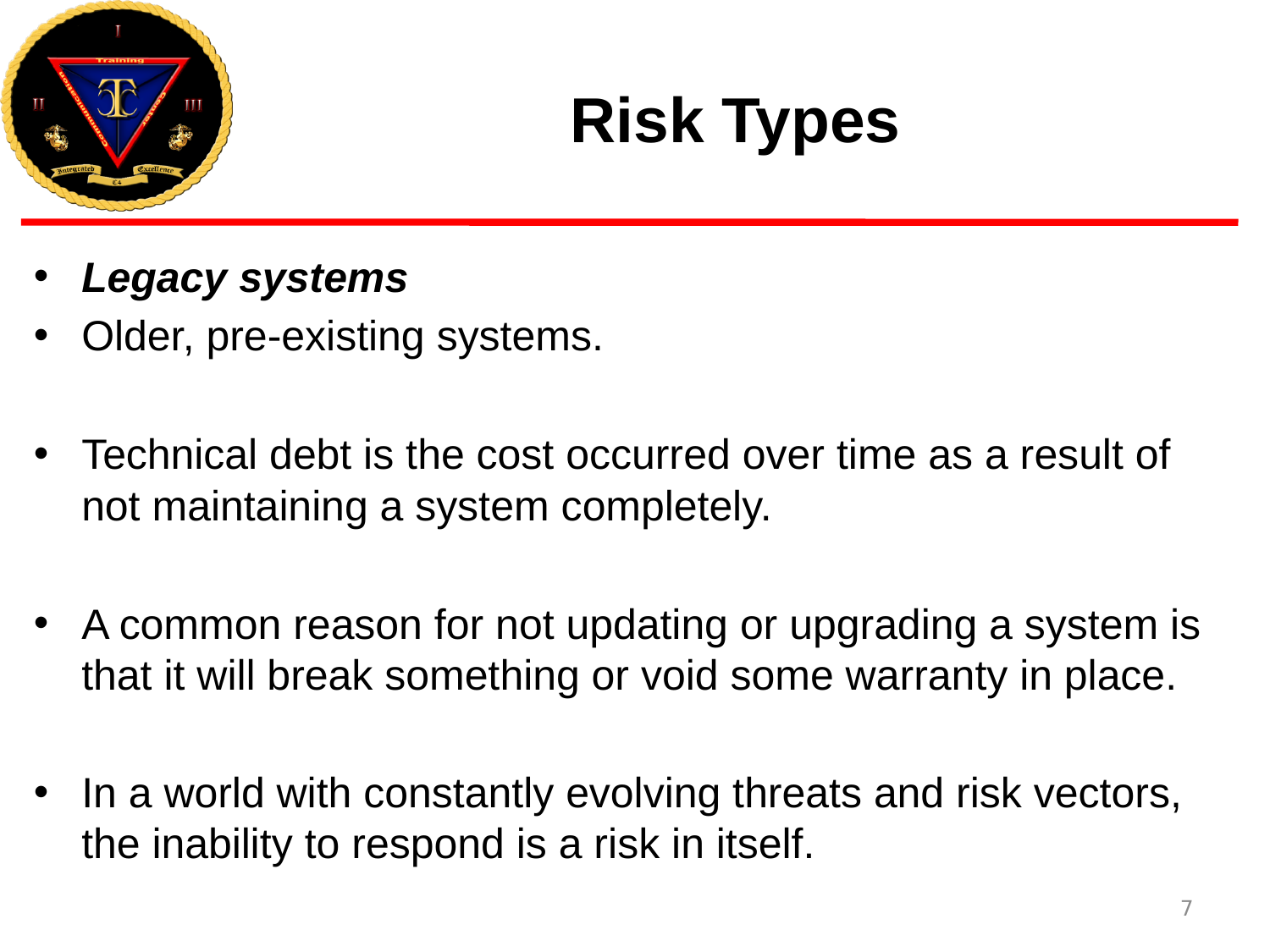

# Risk Types
Legacy systems
Older, pre-existing systems.

Technical debt is the cost occurred over time as a result of not maintaining a system completely.

A common reason for not updating or upgrading a system is that it will break something or void some warranty in place.

In a world with constantly evolving threats and risk vectors, the inability to respond is a risk in itself.
7